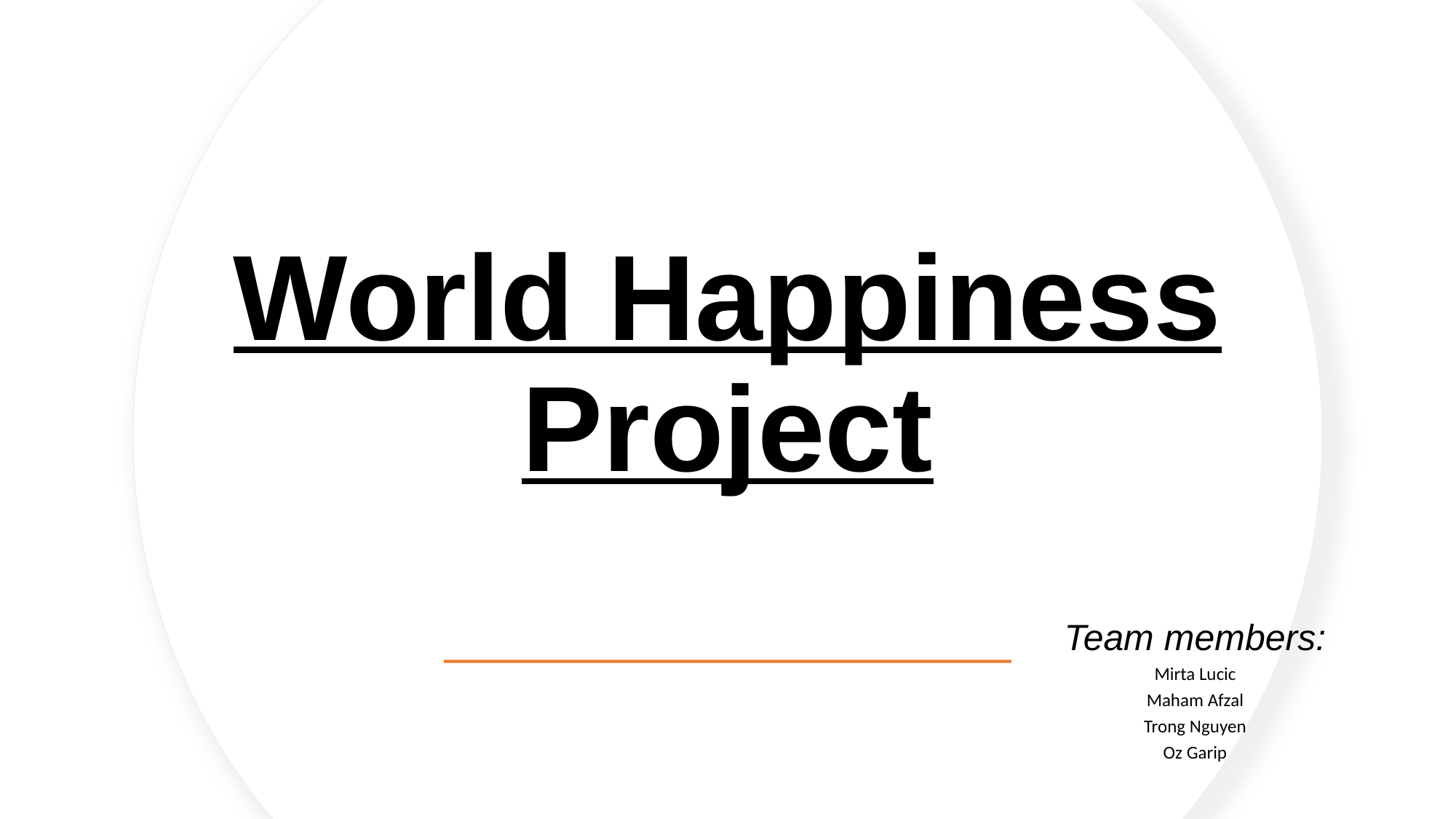

# World Happiness Project
Team members:
Mirta Lucic
Maham Afzal
Trong Nguyen
Oz Garip